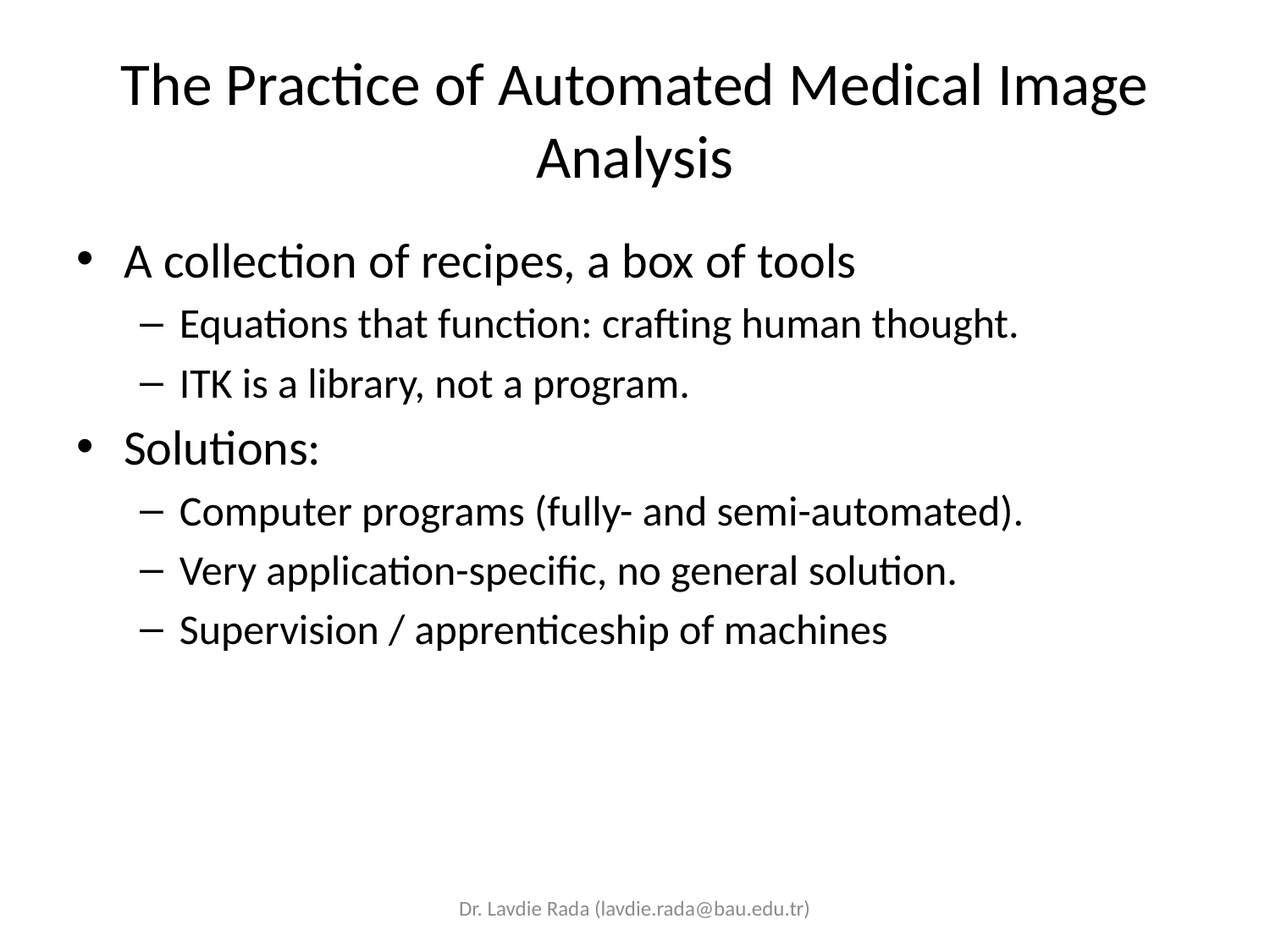

# The Practice of Automated Medical Image Analysis
A collection of recipes, a box of tools
Equations that function: crafting human thought.
ITK is a library, not a program.
Solutions:
Computer programs (fully- and semi-automated).
Very application-specific, no general solution.
Supervision / apprenticeship of machines
Dr. Lavdie Rada (lavdie.rada@bau.edu.tr)